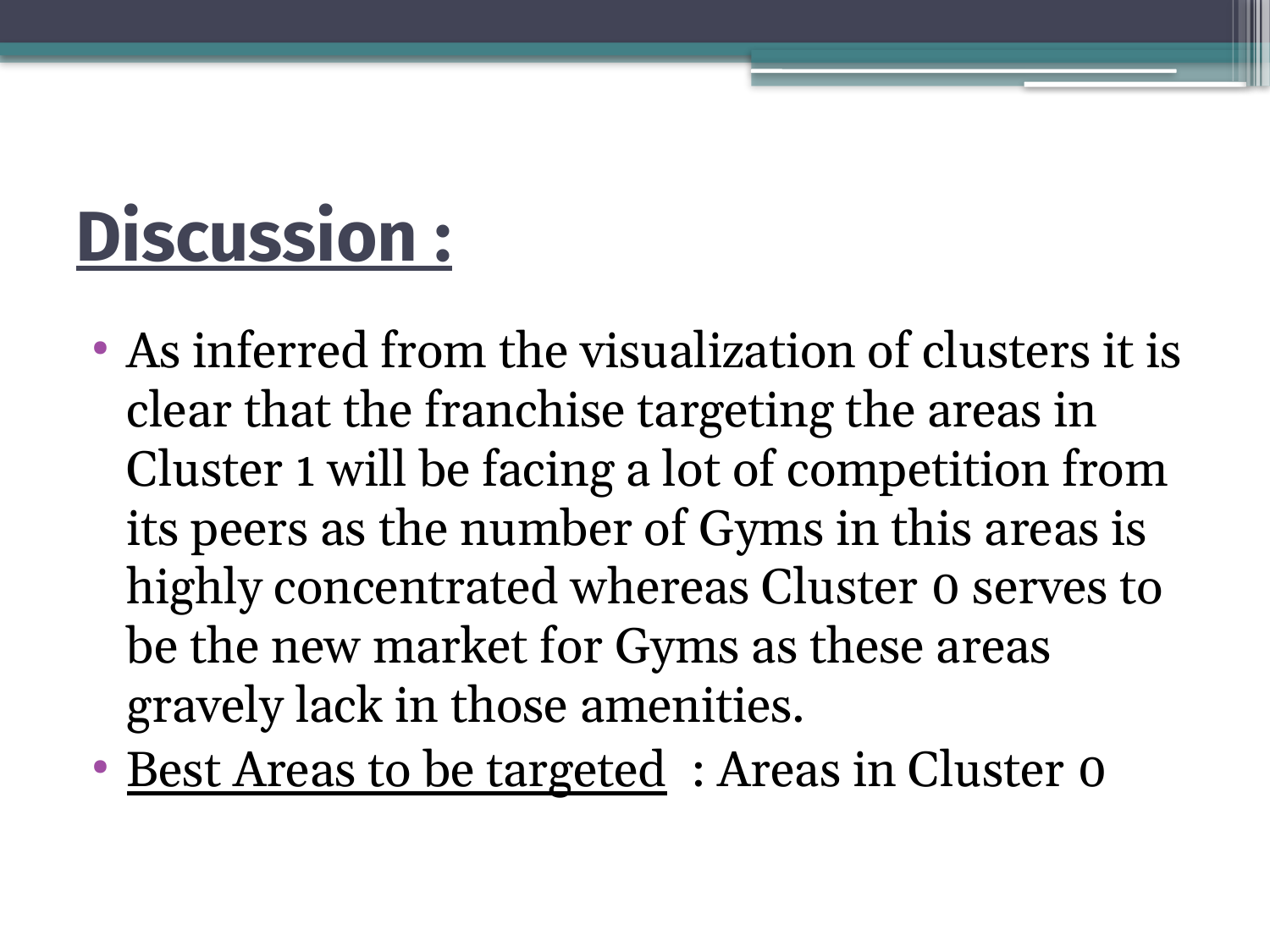

# Discussion :
As inferred from the visualization of clusters it is clear that the franchise targeting the areas in Cluster 1 will be facing a lot of competition from its peers as the number of Gyms in this areas is highly concentrated whereas Cluster 0 serves to be the new market for Gyms as these areas gravely lack in those amenities.
Best Areas to be targeted  : Areas in Cluster 0